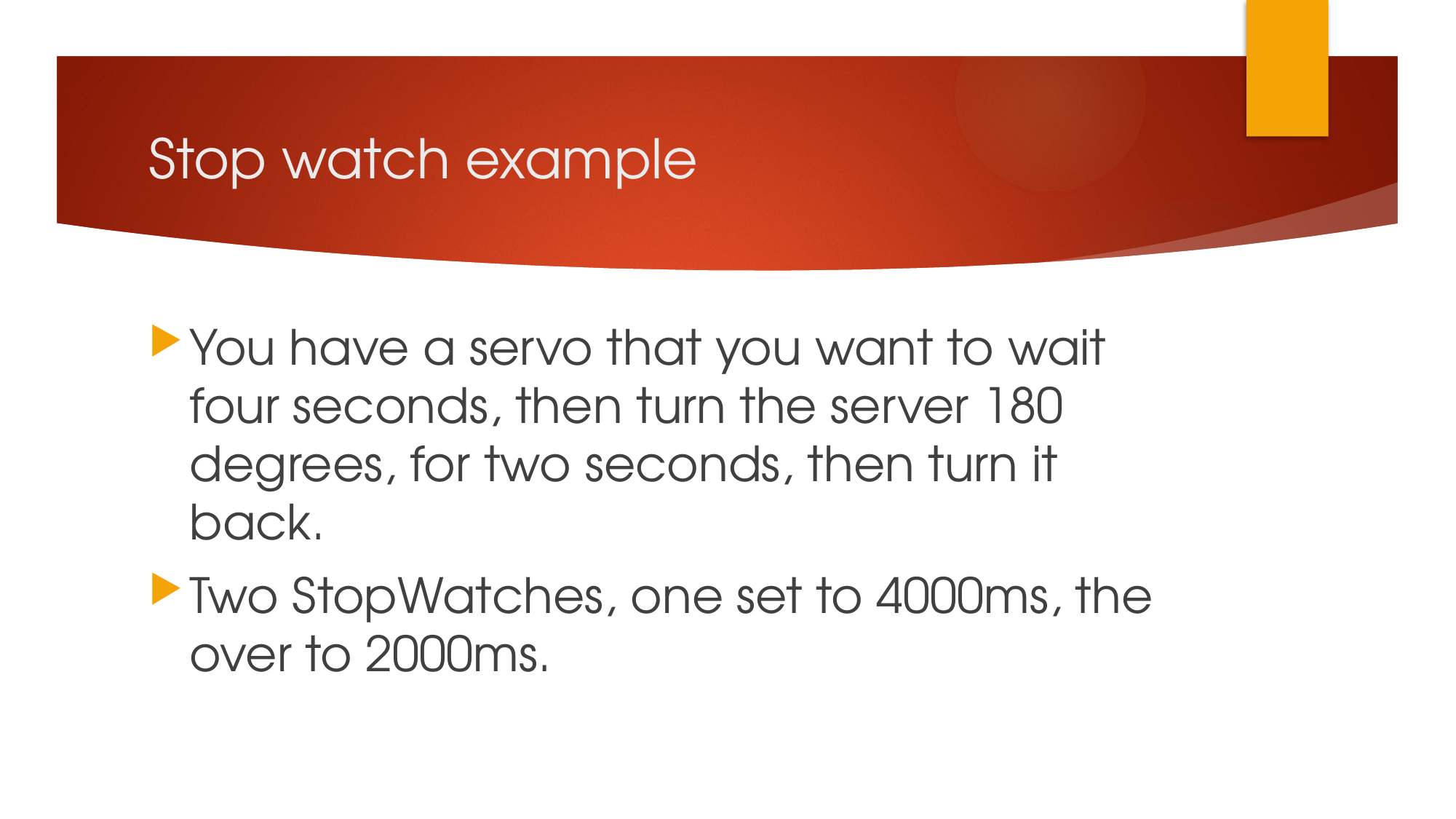

# Stop watch example
You have a servo that you want to wait four seconds, then turn the server 180 degrees, for two seconds, then turn it back.
Two StopWatches, one set to 4000ms, the over to 2000ms.